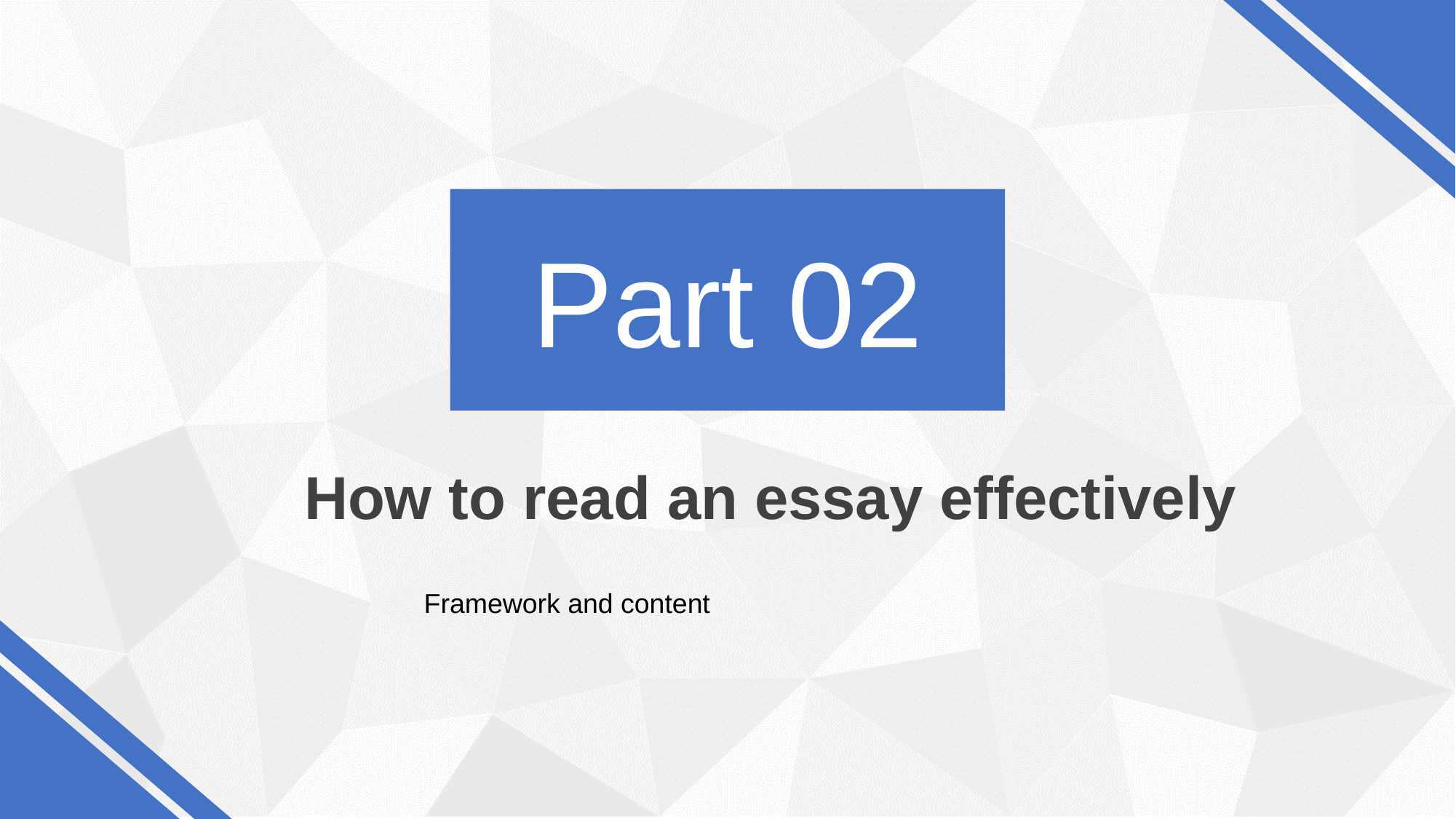

Part 02
How to read an essay effectively
Framework and content